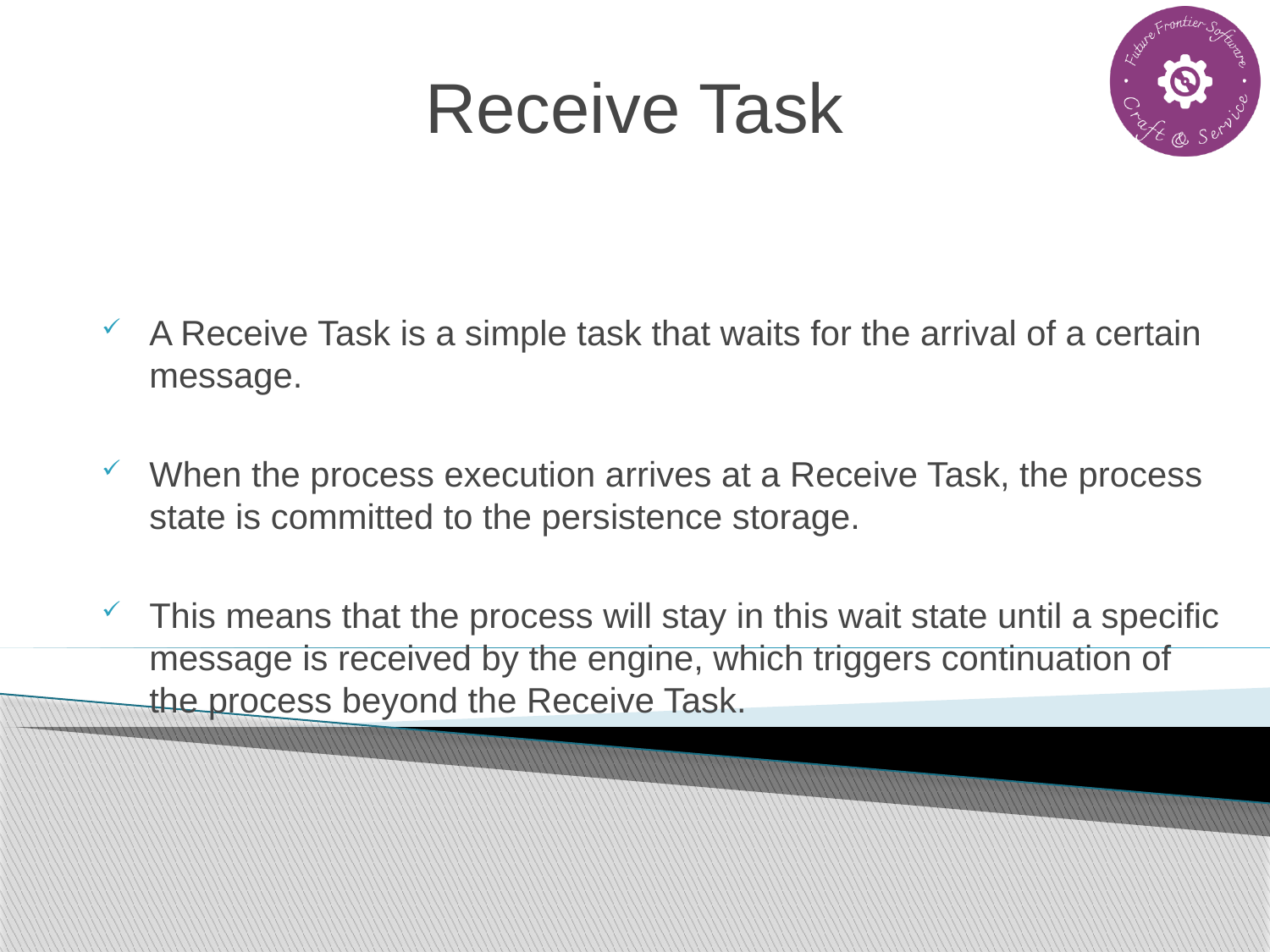

# Receive Task
A Receive Task is a simple task that waits for the arrival of a certain message.

When the process execution arrives at a Receive Task, the process state is committed to the persistence storage.

This means that the process will stay in this wait state until a specific message is received by the engine, which triggers continuation of the process beyond the Receive Task.